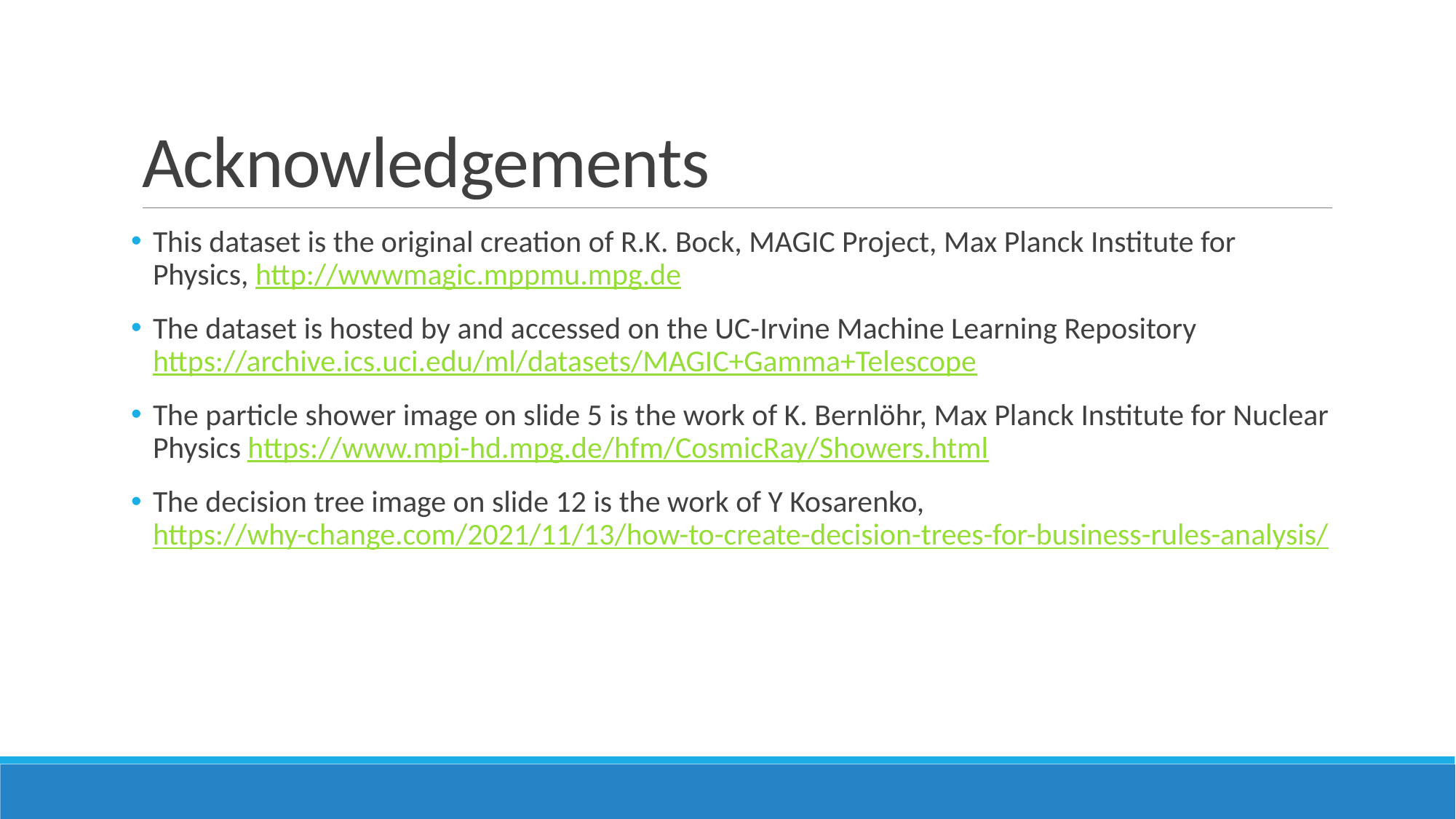

# Acknowledgements
This dataset is the original creation of R.K. Bock, MAGIC Project, Max Planck Institute for Physics, http://wwwmagic.mppmu.mpg.de
The dataset is hosted by and accessed on the UC-Irvine Machine Learning Repository https://archive.ics.uci.edu/ml/datasets/MAGIC+Gamma+Telescope
The particle shower image on slide 5 is the work of K. Bernlöhr, Max Planck Institute for Nuclear Physics https://www.mpi-hd.mpg.de/hfm/CosmicRay/Showers.html
The decision tree image on slide 12 is the work of Y Kosarenko, https://why-change.com/2021/11/13/how-to-create-decision-trees-for-business-rules-analysis/